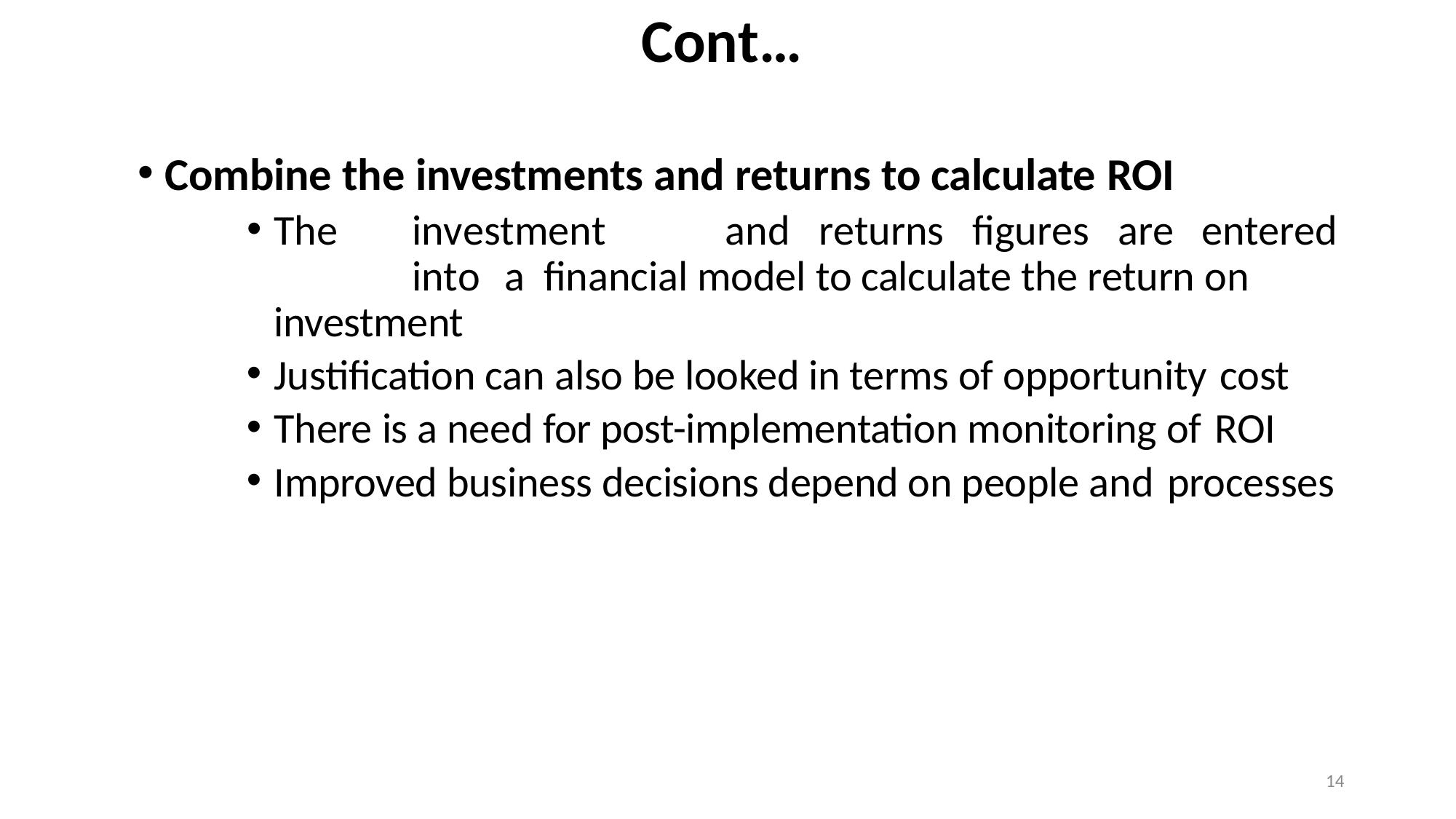

# Cont…
Combine the investments and returns to calculate ROI
The	investment	and	returns	figures	are	entered	into	a  financial model to calculate the return on investment
Justification can also be looked in terms of opportunity cost
There is a need for post-implementation monitoring of ROI
Improved business decisions depend on people and processes
14